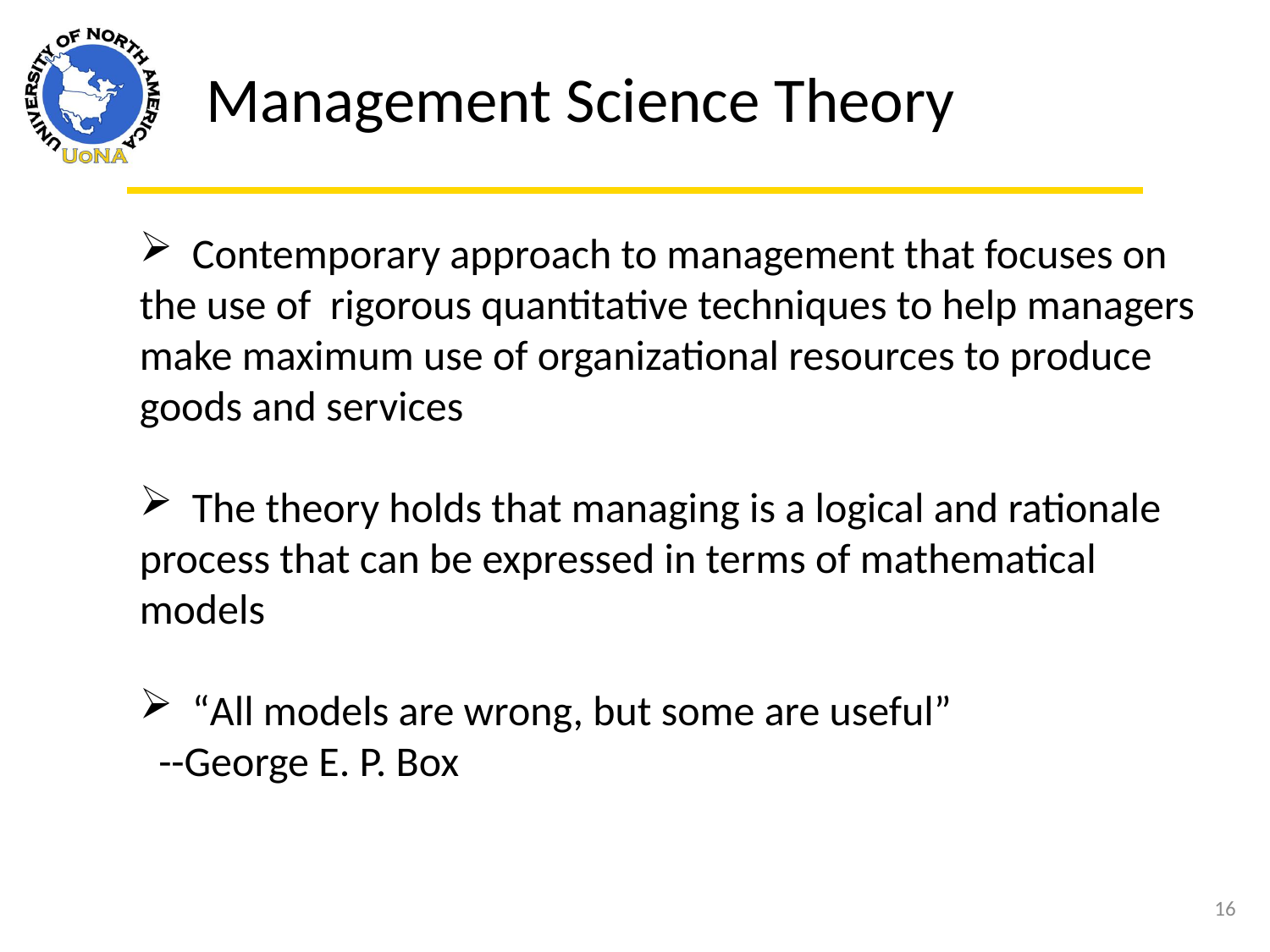

Management Science Theory
  Contemporary approach to management that focuses on the use of  rigorous quantitative techniques to help managers make maximum use of organizational resources to produce goods and services

  The theory holds that managing is a logical and rationale process that can be expressed in terms of mathematical models

  “All models are wrong, but some are useful”
  --George E. P. Box

16